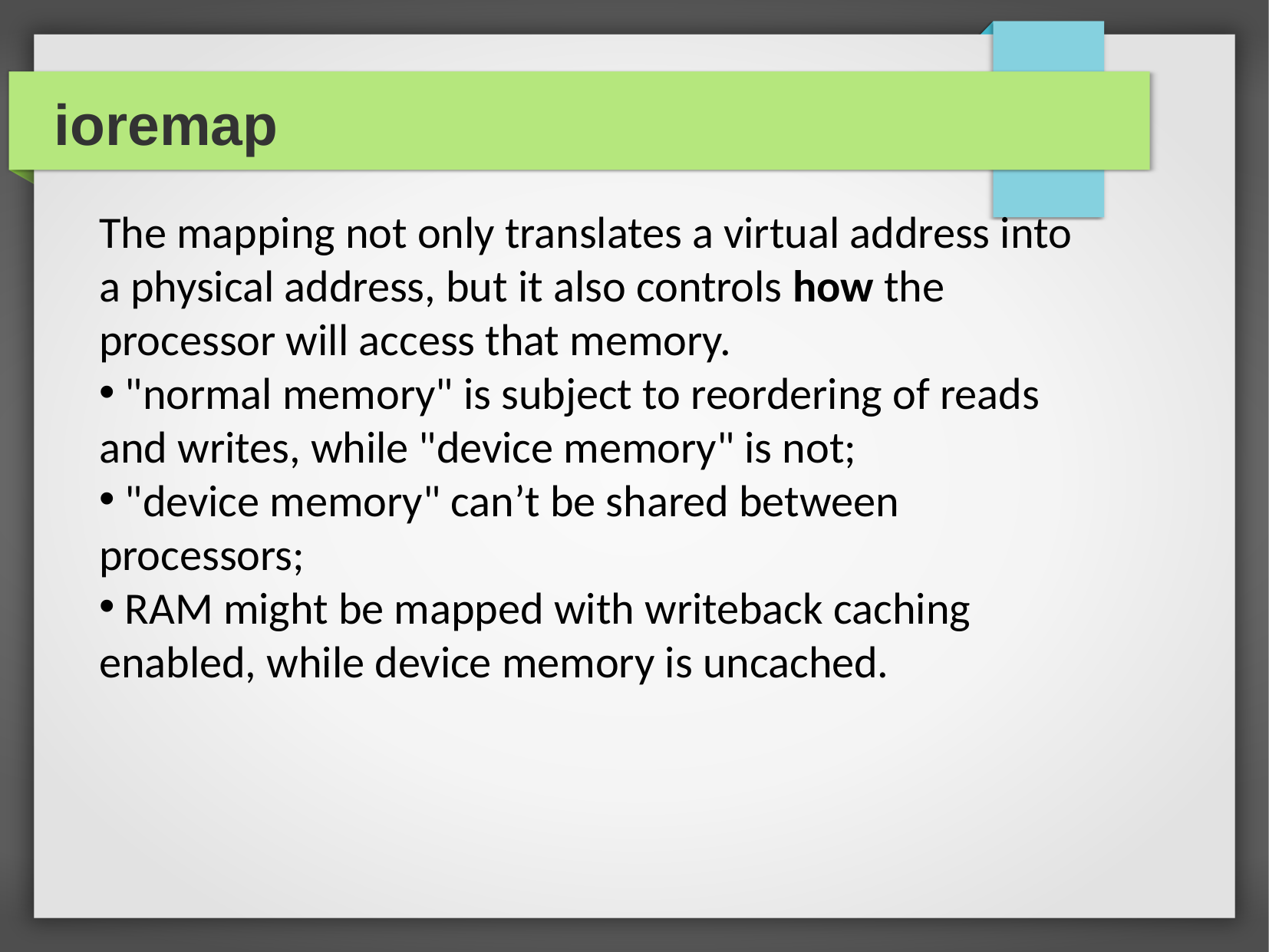

ioremap
The mapping not only translates a virtual address into a physical address, but it also controls how the processor will access that memory.
 "normal memory" is subject to reordering of reads and writes, while "device memory" is not;
 "device memory" can’t be shared between processors;
 RAM might be mapped with writeback caching enabled, while device memory is uncached.